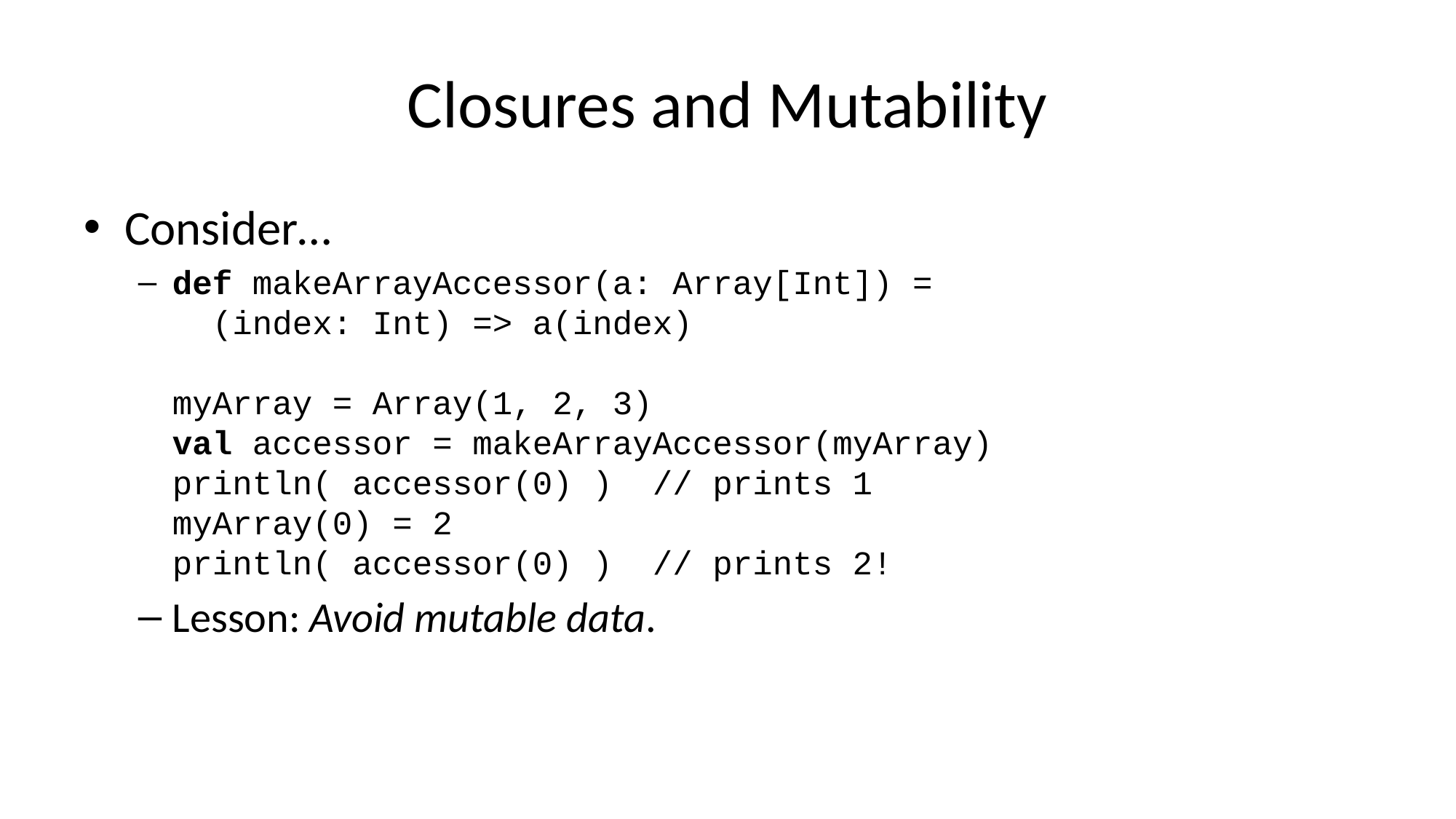

# Closures and Mutability
Consider…
def makeArrayAccessor(a: Array[Int]) =
  (index: Int) => a(index)
myArray = Array(1, 2, 3)
val accessor = makeArrayAccessor(myArray)
println( accessor(0) )  // prints 1
myArray(0) = 2
println( accessor(0) )  // prints 2!
Lesson: Avoid mutable data.